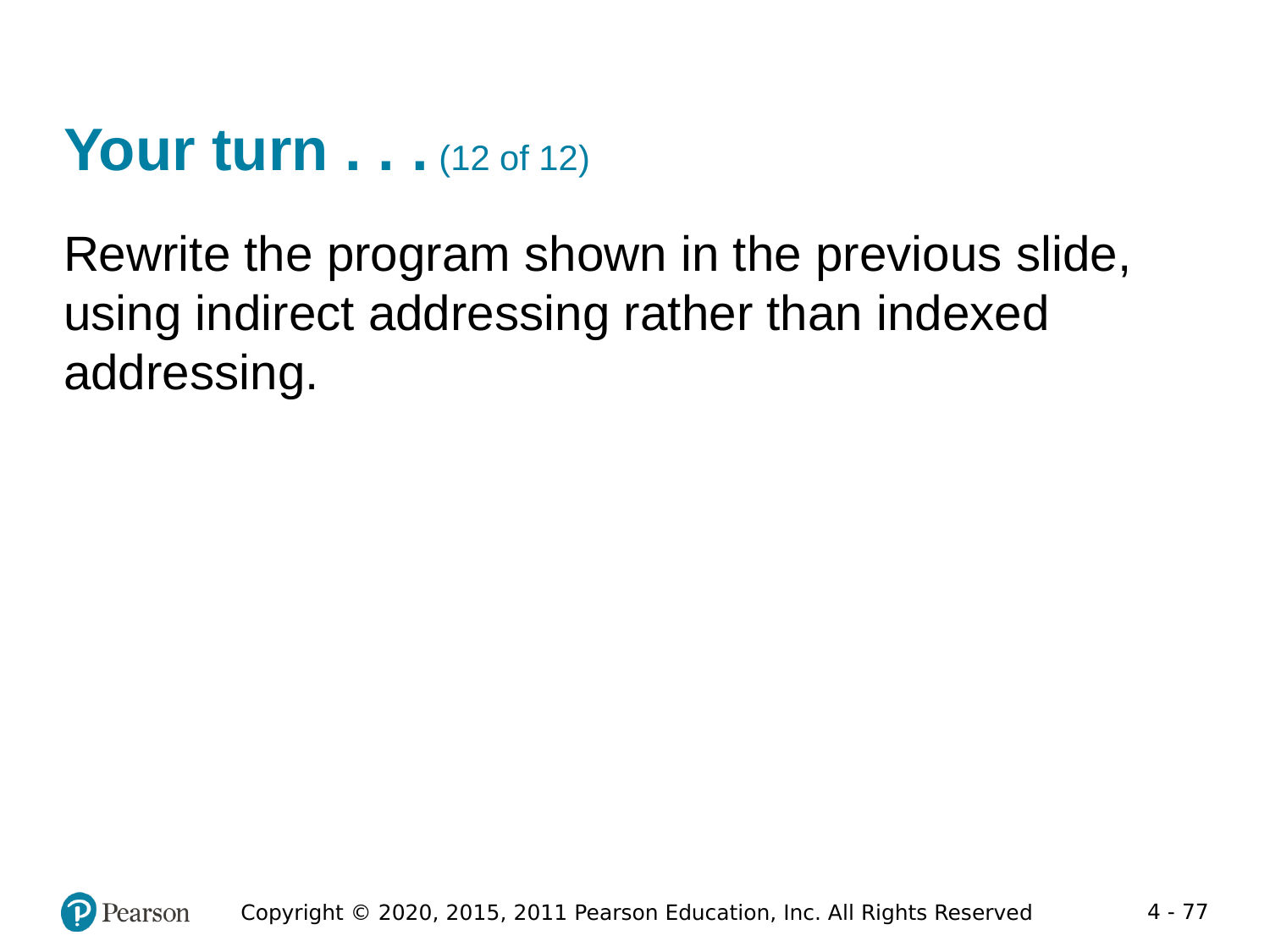

# Your turn . . . (12 of 12)
Rewrite the program shown in the previous slide, using indirect addressing rather than indexed addressing.